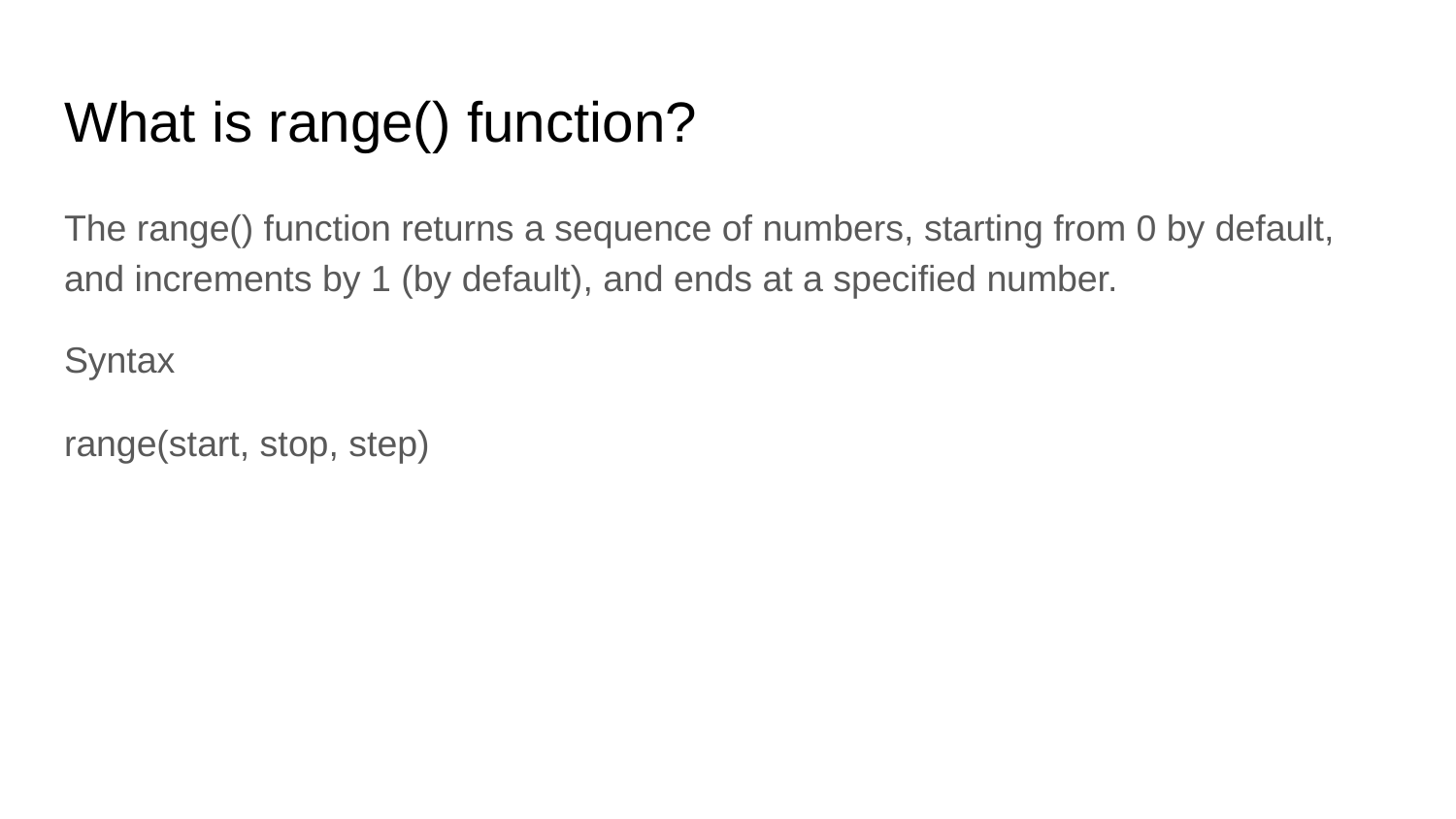

# What is range() function?
The range() function returns a sequence of numbers, starting from 0 by default, and increments by 1 (by default), and ends at a specified number.
Syntax
range(start, stop, step)